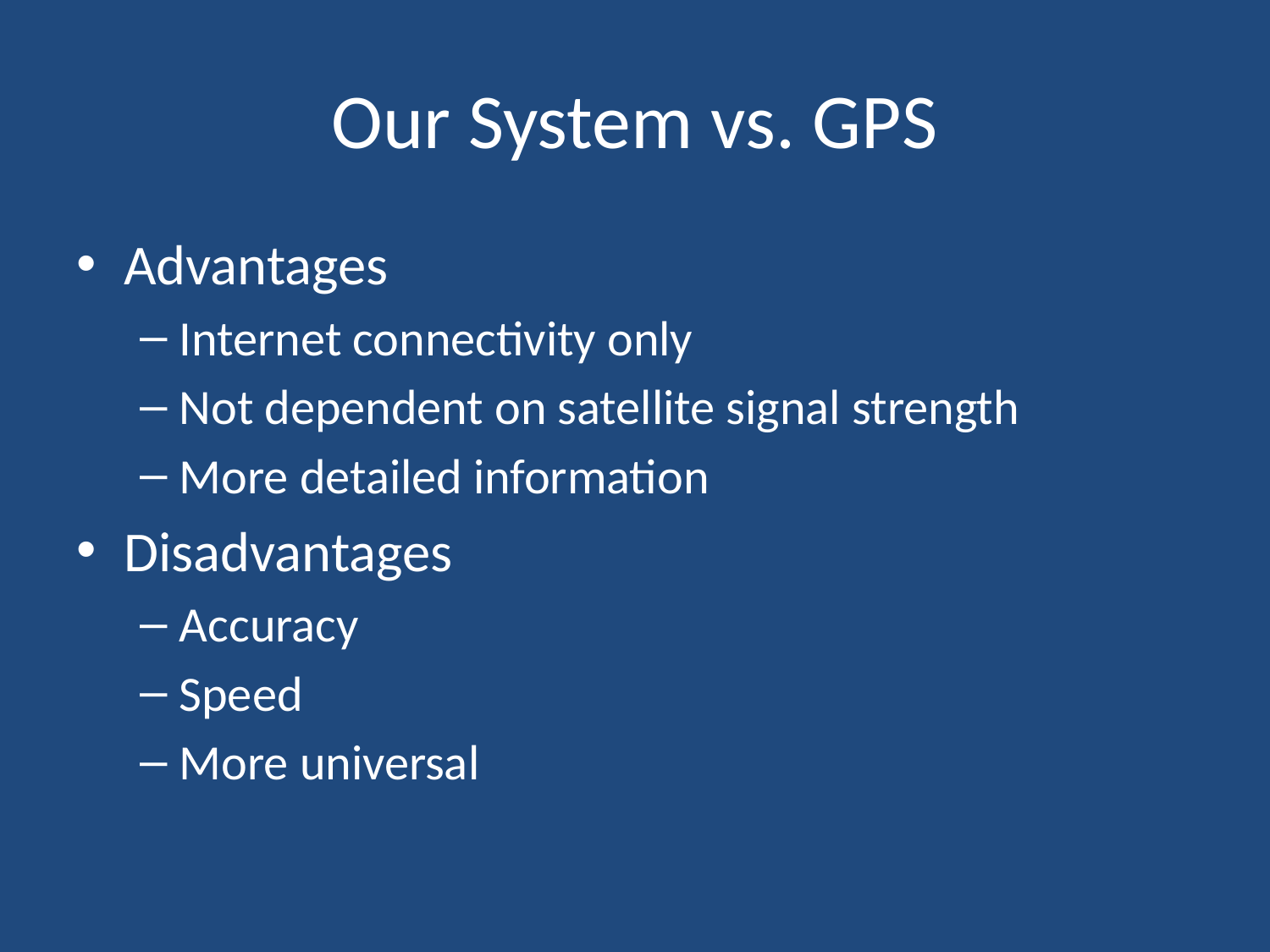

# Our System vs. GPS
Advantages
Internet connectivity only
Not dependent on satellite signal strength
More detailed information
Disadvantages
Accuracy
Speed
More universal